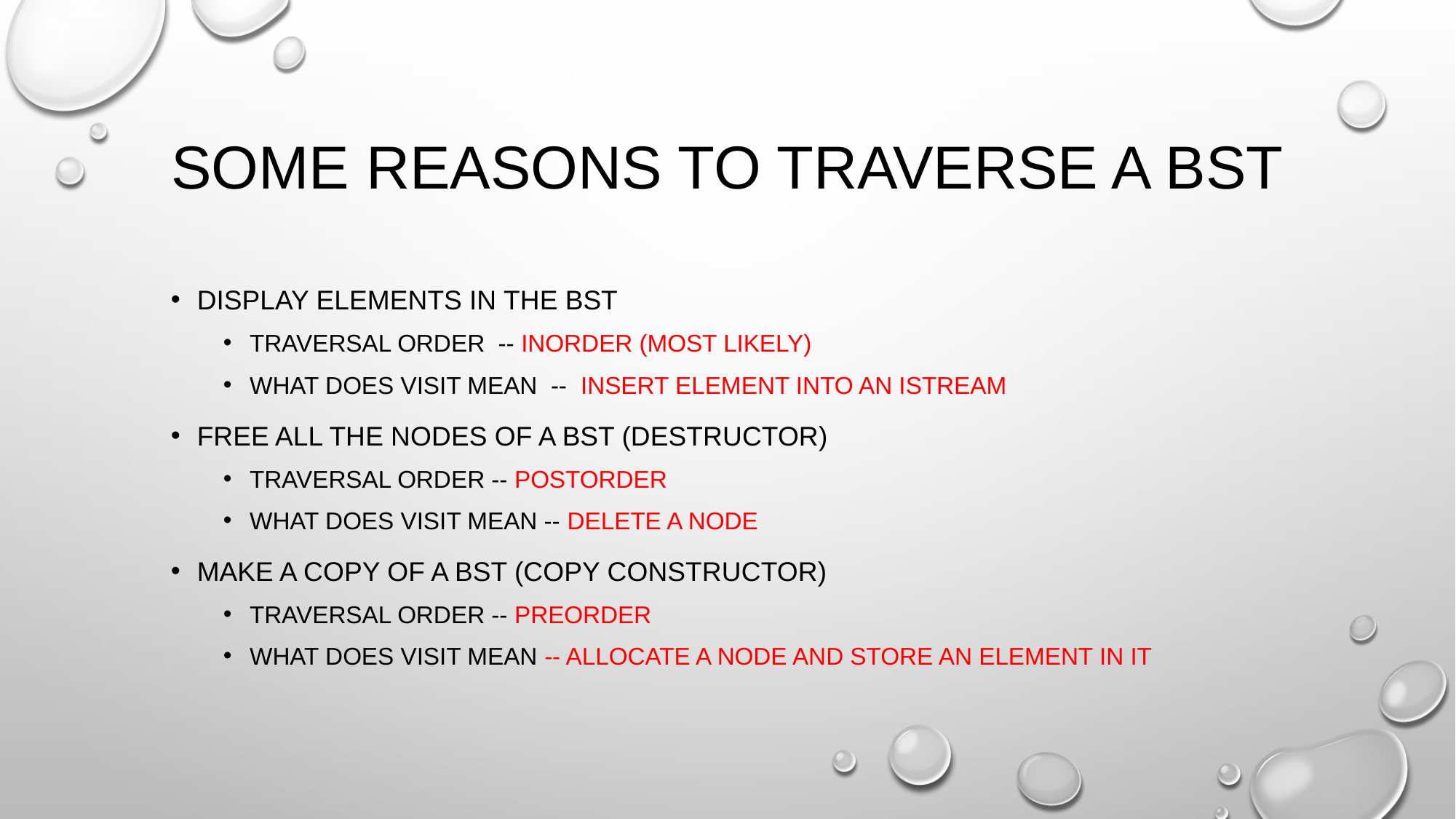

# Some reasons to traverse a bst
Display elements in the bst
Traversal order  -- inorder (most likely)
What does visit mean  --  insert element into an istream
Free all the nodes of a bst (destructor)
Traversal order -- postorder
What does visit mean -- delete a node
Make a copy of a bst (copy constructor)
Traversal order -- preorder
What does visit mean -- allocate a node and store an element in it